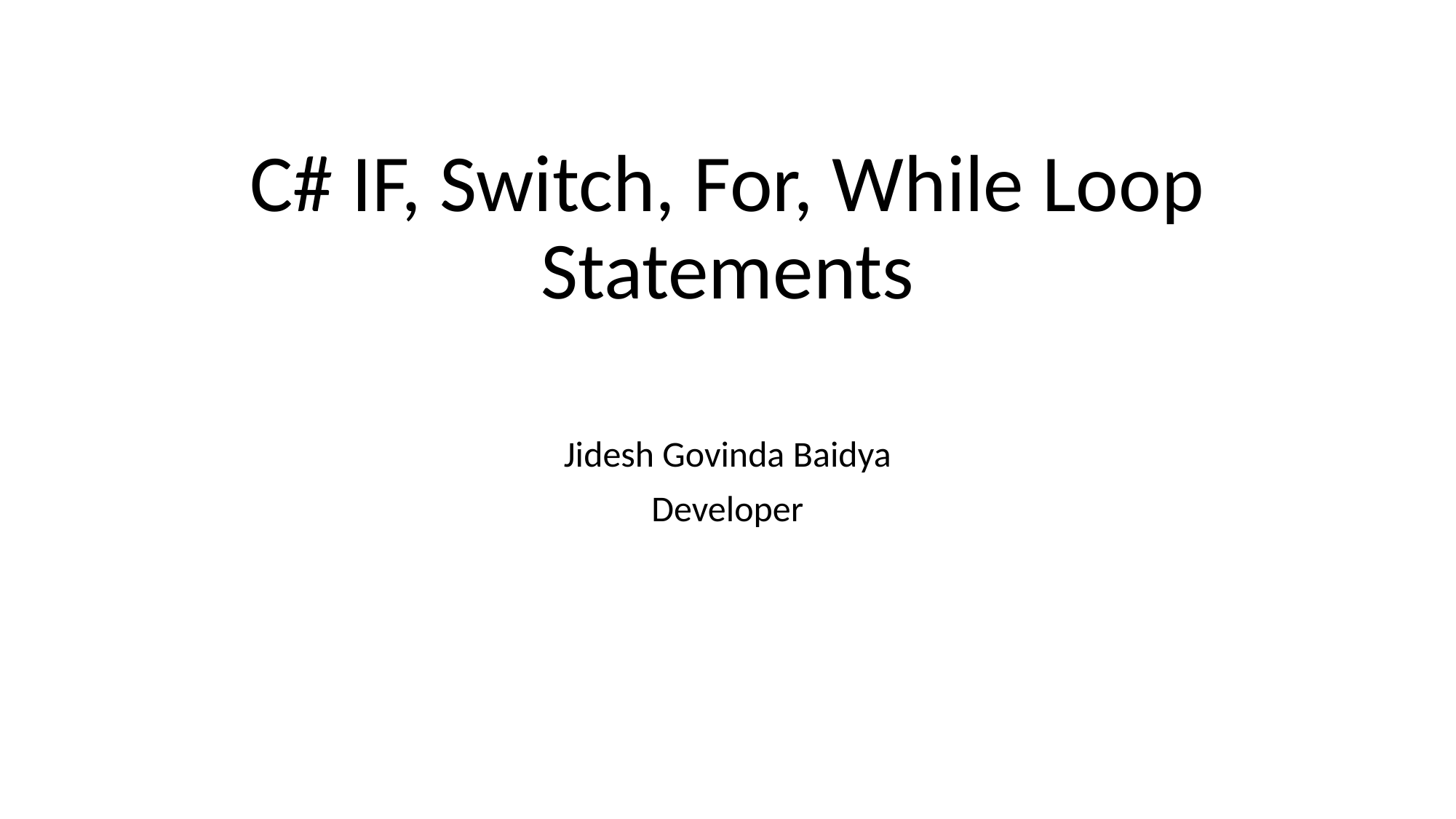

# C# IF, Switch, For, While Loop Statements
Jidesh Govinda Baidya
Developer